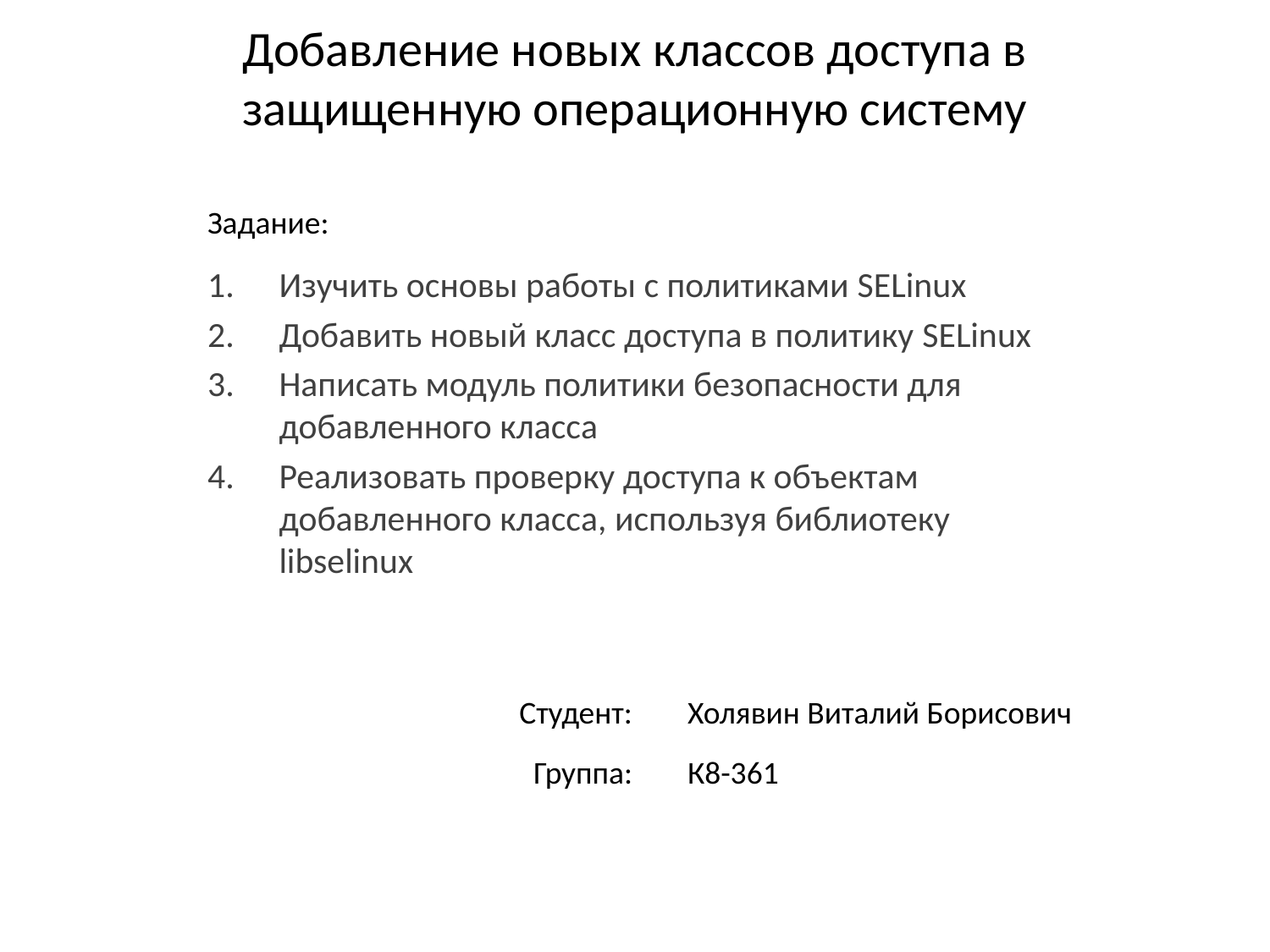

# Добавление новых классов доступа в защищенную операционную систему
Задание:
Изучить основы работы с политиками SELinux
Добавить новый класс доступа в политику SELinux
Написать модуль политики безопасности для добавленного класса
Реализовать проверку доступа к объектам добавленного класса, используя библиотеку libselinux
Студент:
Холявин Виталий Борисович
Группа:
К8-361